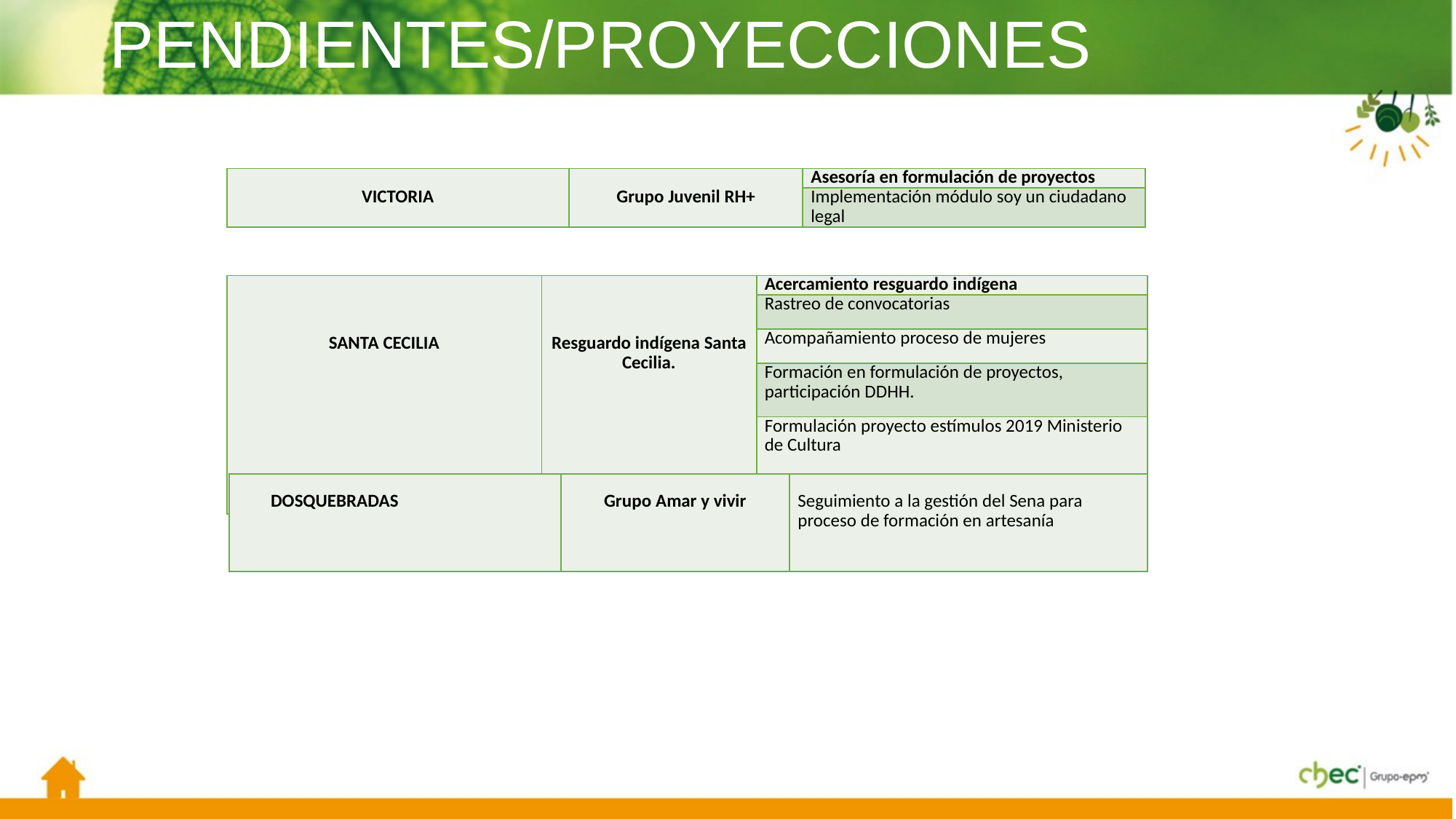

# PENDIENTES/PROYECCIONES
| VICTORIA | Grupo Juvenil RH+ | Asesoría en formulación de proyectos |
| --- | --- | --- |
|  |  | Implementación módulo soy un ciudadano legal |
| SANTA CECILIA | Resguardo indígena Santa Cecilia. | Acercamiento resguardo indígena |
| --- | --- | --- |
|  |  | Rastreo de convocatorias |
|  |  | Acompañamiento proceso de mujeres |
|  |  | Formación en formulación de proyectos, participación DDHH. |
|  |  | Formulación proyecto estímulos 2019 Ministerio de Cultura |
| DOSQUEBRADAS | Grupo Amar y vivir | Seguimiento a la gestión del Sena para proceso de formación en artesanía |
| --- | --- | --- |